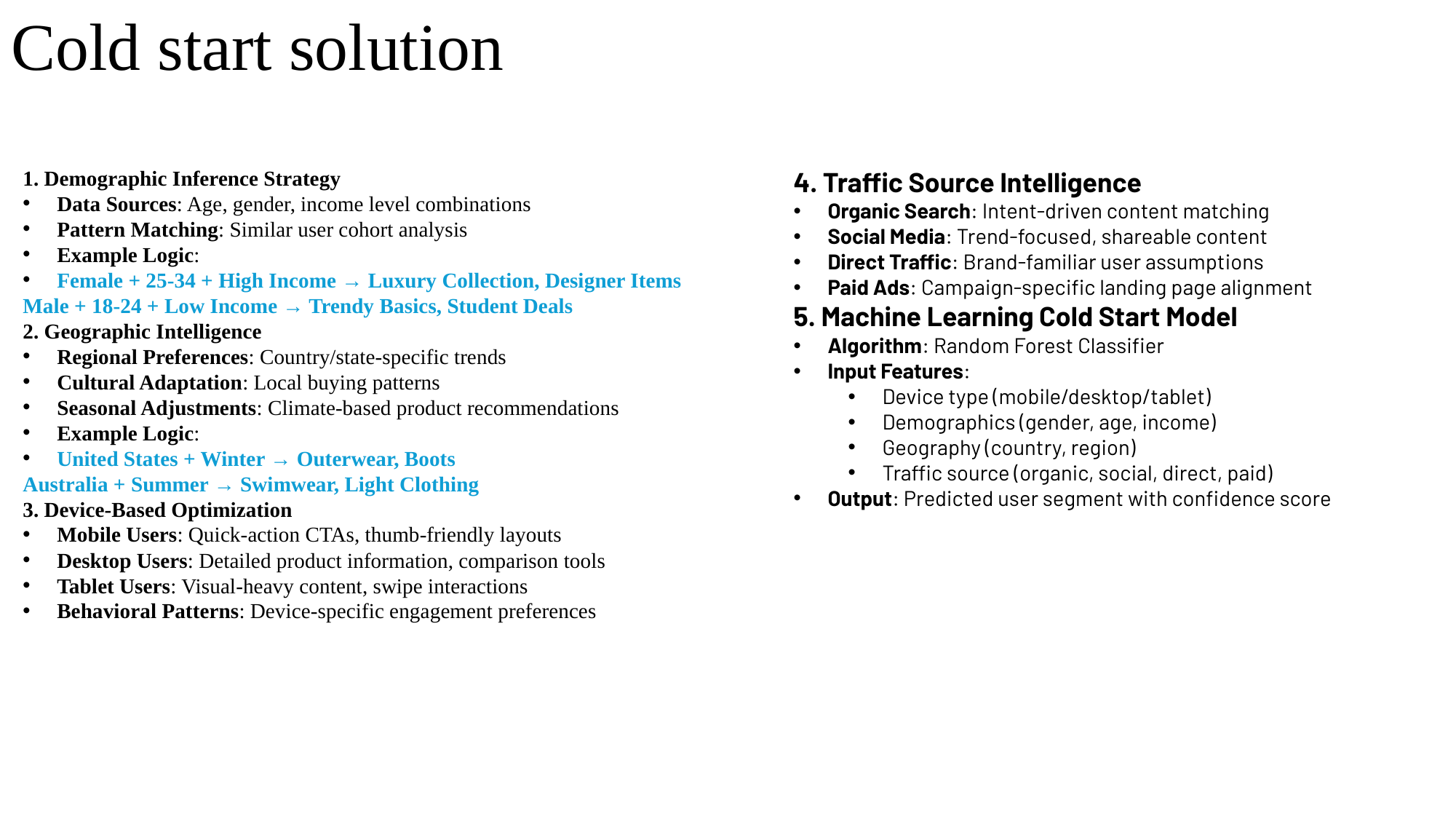

Cold start solution
1. Demographic Inference Strategy
Data Sources: Age, gender, income level combinations
Pattern Matching: Similar user cohort analysis
Example Logic:
Female + 25-34 + High Income → Luxury Collection, Designer Items
Male + 18-24 + Low Income → Trendy Basics, Student Deals
2. Geographic Intelligence
Regional Preferences: Country/state-specific trends
Cultural Adaptation: Local buying patterns
Seasonal Adjustments: Climate-based product recommendations
Example Logic:
United States + Winter → Outerwear, Boots
Australia + Summer → Swimwear, Light Clothing
3. Device-Based Optimization
Mobile Users: Quick-action CTAs, thumb-friendly layouts
Desktop Users: Detailed product information, comparison tools
Tablet Users: Visual-heavy content, swipe interactions
Behavioral Patterns: Device-specific engagement preferences

4. Traffic Source Intelligence
Organic Search: Intent-driven content matching
Social Media: Trend-focused, shareable content
Direct Traffic: Brand-familiar user assumptions
Paid Ads: Campaign-specific landing page alignment
5. Machine Learning Cold Start Model
Algorithm: Random Forest Classifier
Input Features:
Device type (mobile/desktop/tablet)
Demographics (gender, age, income)
Geography (country, region)
Traffic source (organic, social, direct, paid)
Output: Predicted user segment with confidence score